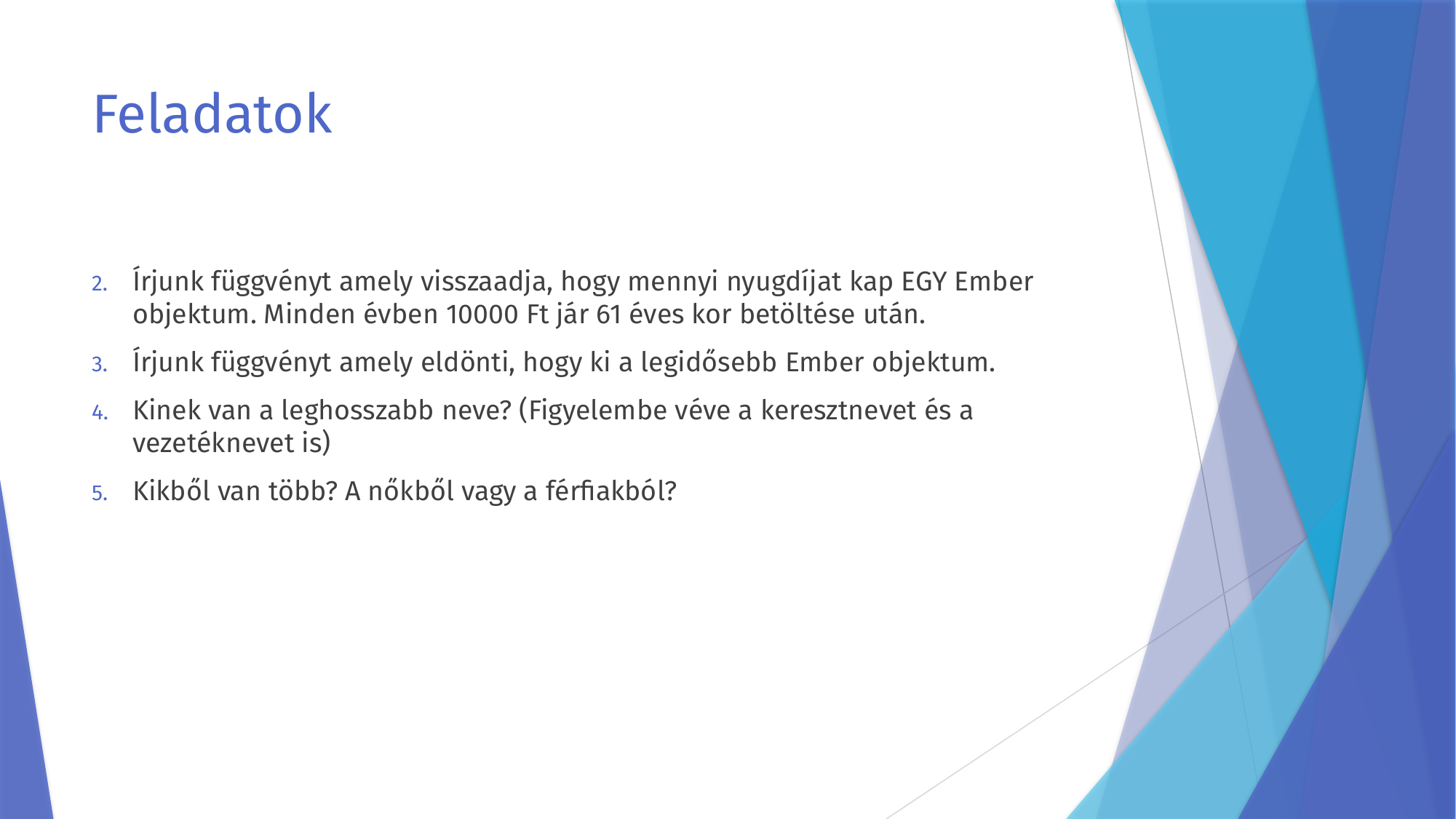

# Feladatok
Írjunk függvényt amely visszaadja, hogy mennyi nyugdíjat kap EGY Ember objektum. Minden évben 10000 Ft jár 61 éves kor betöltése után.
Írjunk függvényt amely eldönti, hogy ki a legidősebb Ember objektum.
Kinek van a leghosszabb neve? (Figyelembe véve a keresztnevet és a vezetéknevet is)
Kikből van több? A nőkből vagy a férfiakból?